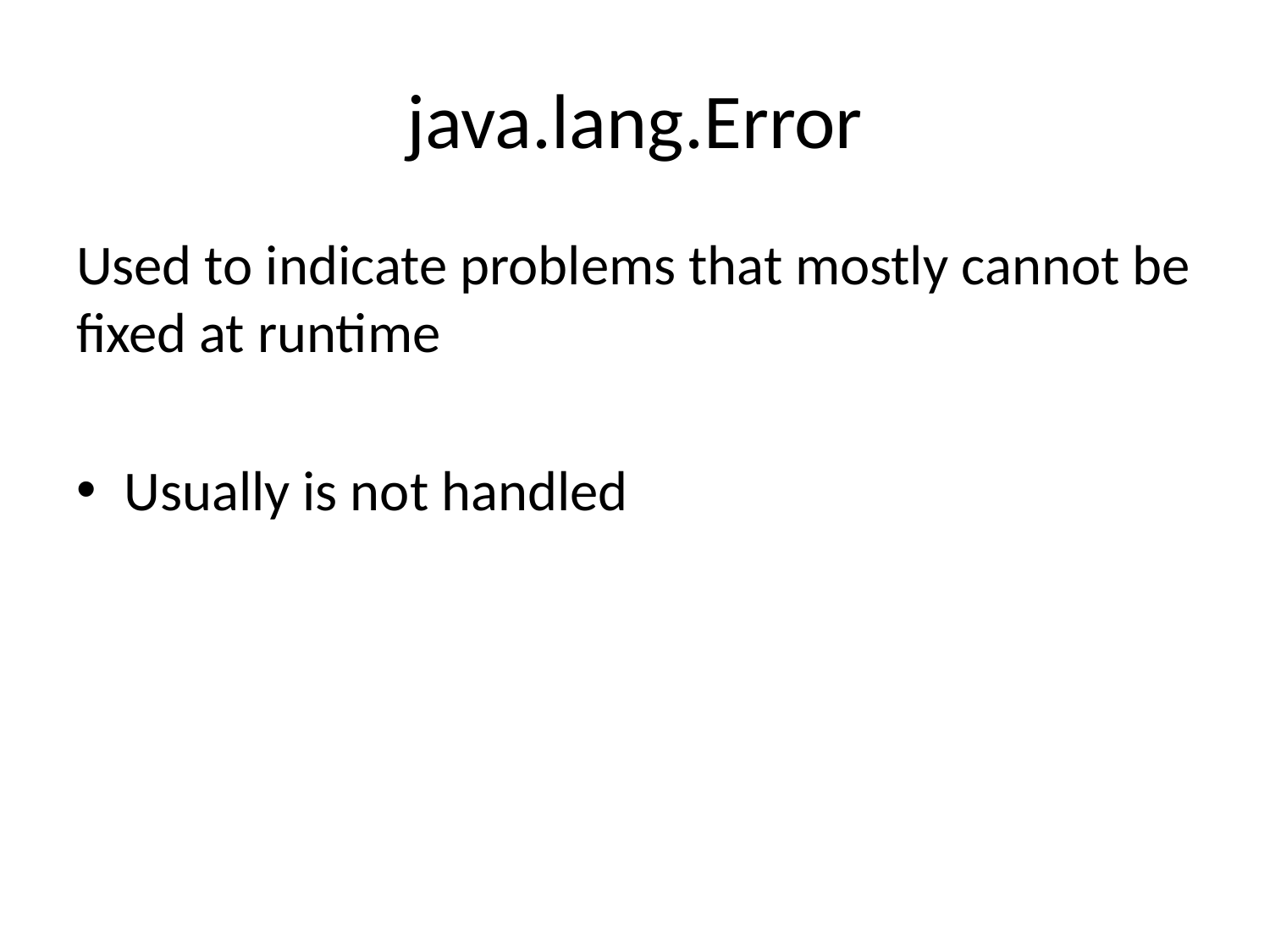

# java.lang.Error
Used to indicate problems that mostly cannot be fixed at runtime

Usually is not handled